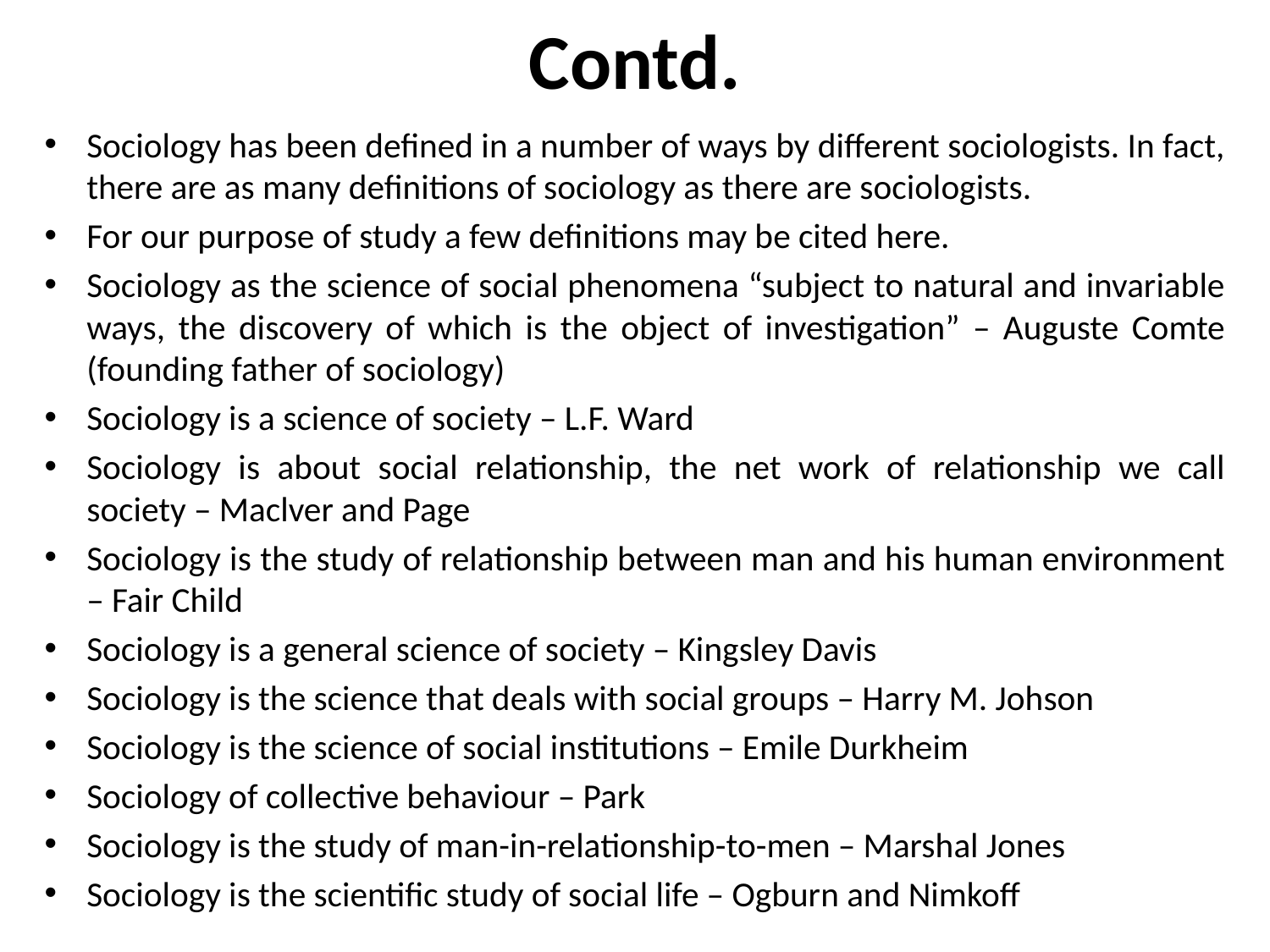

# Contd.
Sociology has been defined in a number of ways by different sociologists. In fact, there are as many definitions of sociology as there are sociologists.
For our purpose of study a few definitions may be cited here.
Sociology as the science of social phenomena “subject to natural and invariable ways, the discovery of which is the object of investigation” – Auguste Comte (founding father of sociology)
Sociology is a science of society – L.F. Ward
Sociology is about social relationship, the net work of relationship we call society – Maclver and Page
Sociology is the study of relationship between man and his human environment – Fair Child
Sociology is a general science of society – Kingsley Davis
Sociology is the science that deals with social groups – Harry M. Johson
Sociology is the science of social institutions – Emile Durkheim
Sociology of collective behaviour – Park
Sociology is the study of man-in-relationship-to-men – Marshal Jones
Sociology is the scientific study of social life – Ogburn and Nimkoff